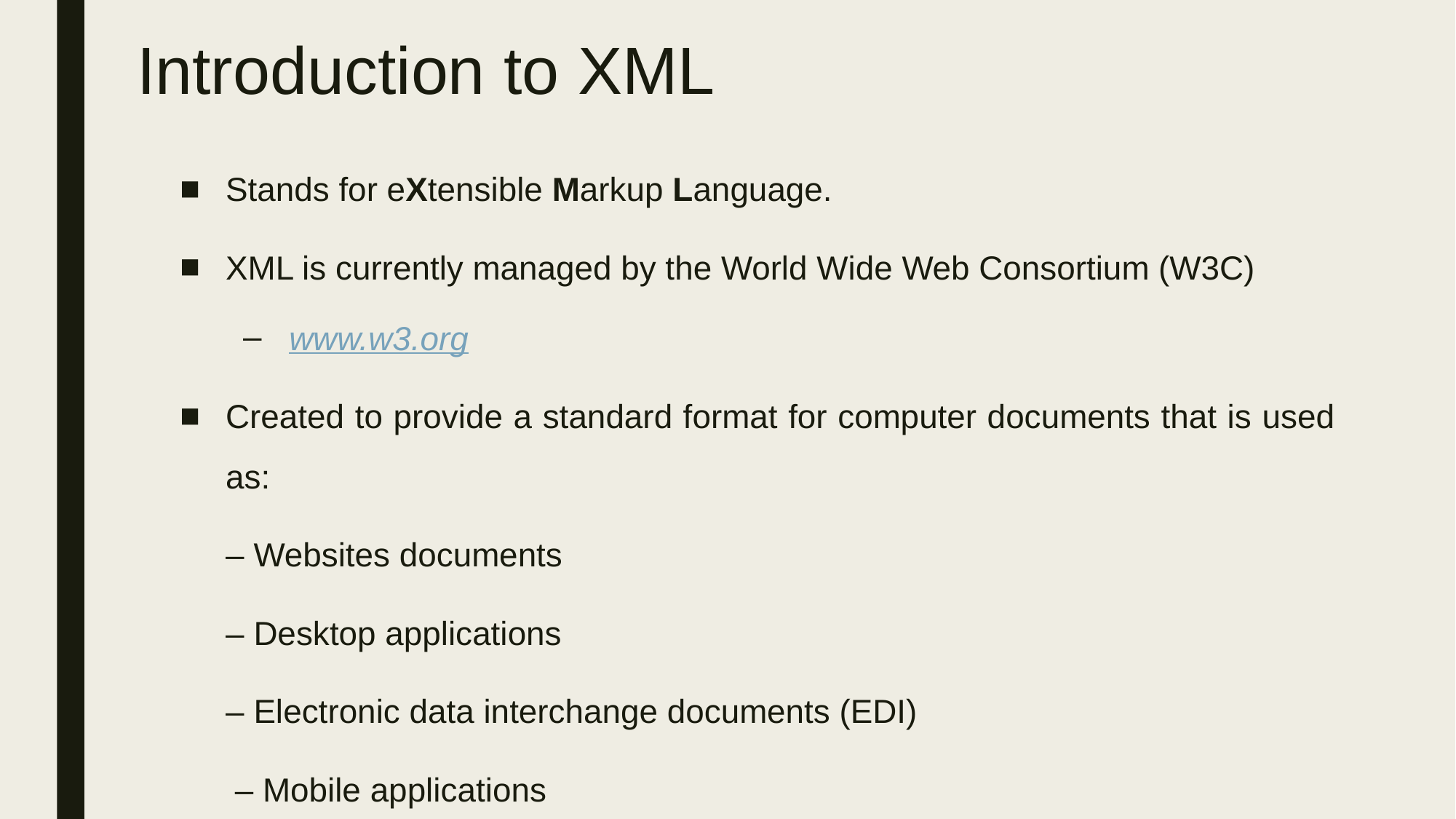

# Introduction to XML
Stands for eXtensible Markup Language.
XML is currently managed by the World Wide Web Consortium (W3C)
www.w3.org
Created to provide a standard format for computer documents that is used as:
	– Websites documents
	– Desktop applications
	– Electronic data interchange documents (EDI)
	 – Mobile applications